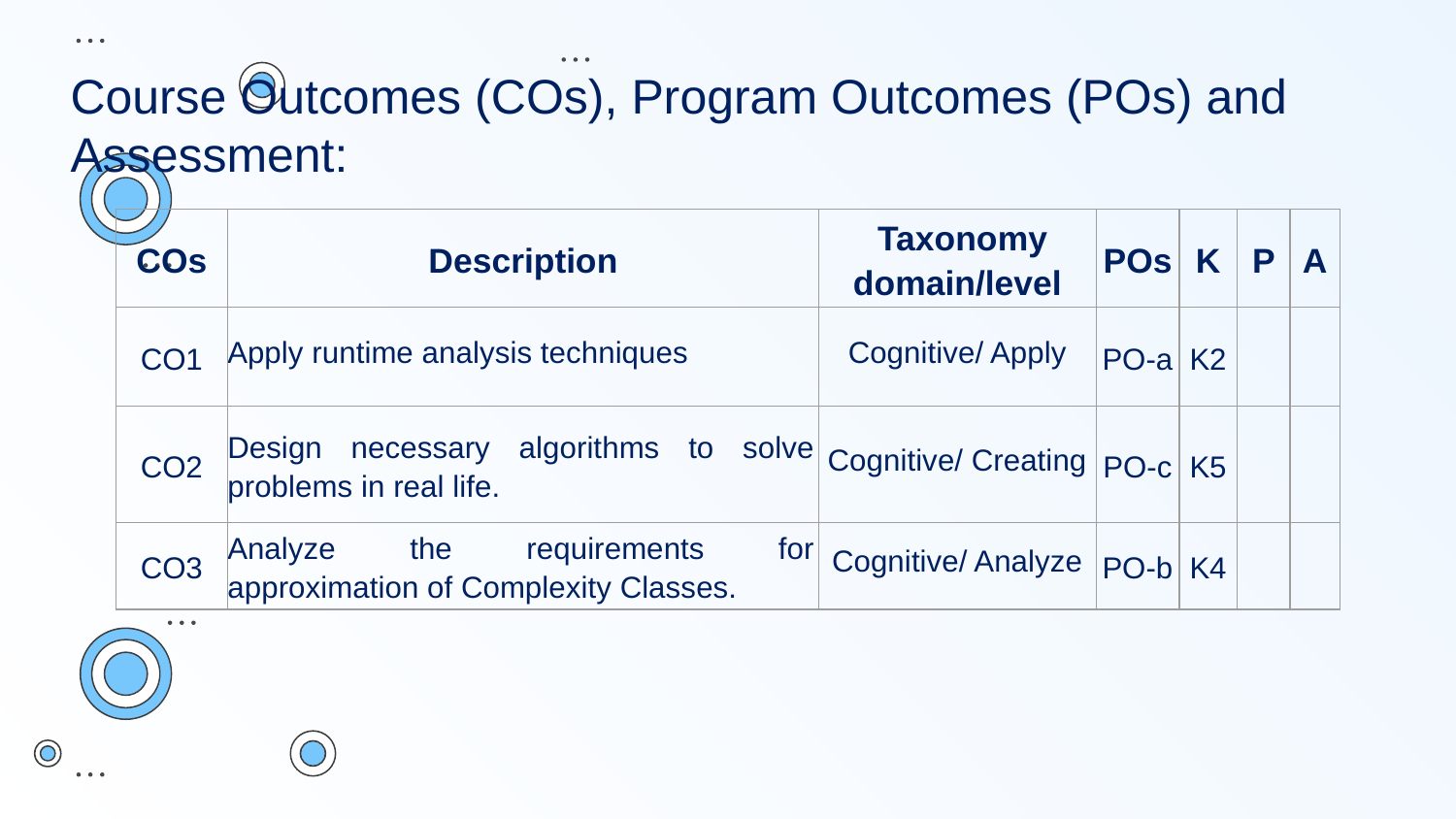

Course Outcomes (COs), Program Outcomes (POs) and Assessment:
| COs | Description | Taxonomy domain/level | POs | K | P | A |
| --- | --- | --- | --- | --- | --- | --- |
| CO1 | Apply runtime analysis techniques | Cognitive/ Apply | PO-a | K2 |  |  |
| CO2 | Design necessary algorithms to solve problems in real life. | Cognitive/ Creating | PO-c | K5 |  |  |
| CO3 | Analyze the requirements for approximation of Complexity Classes. | Cognitive/ Analyze | PO-b | K4 |  |  |